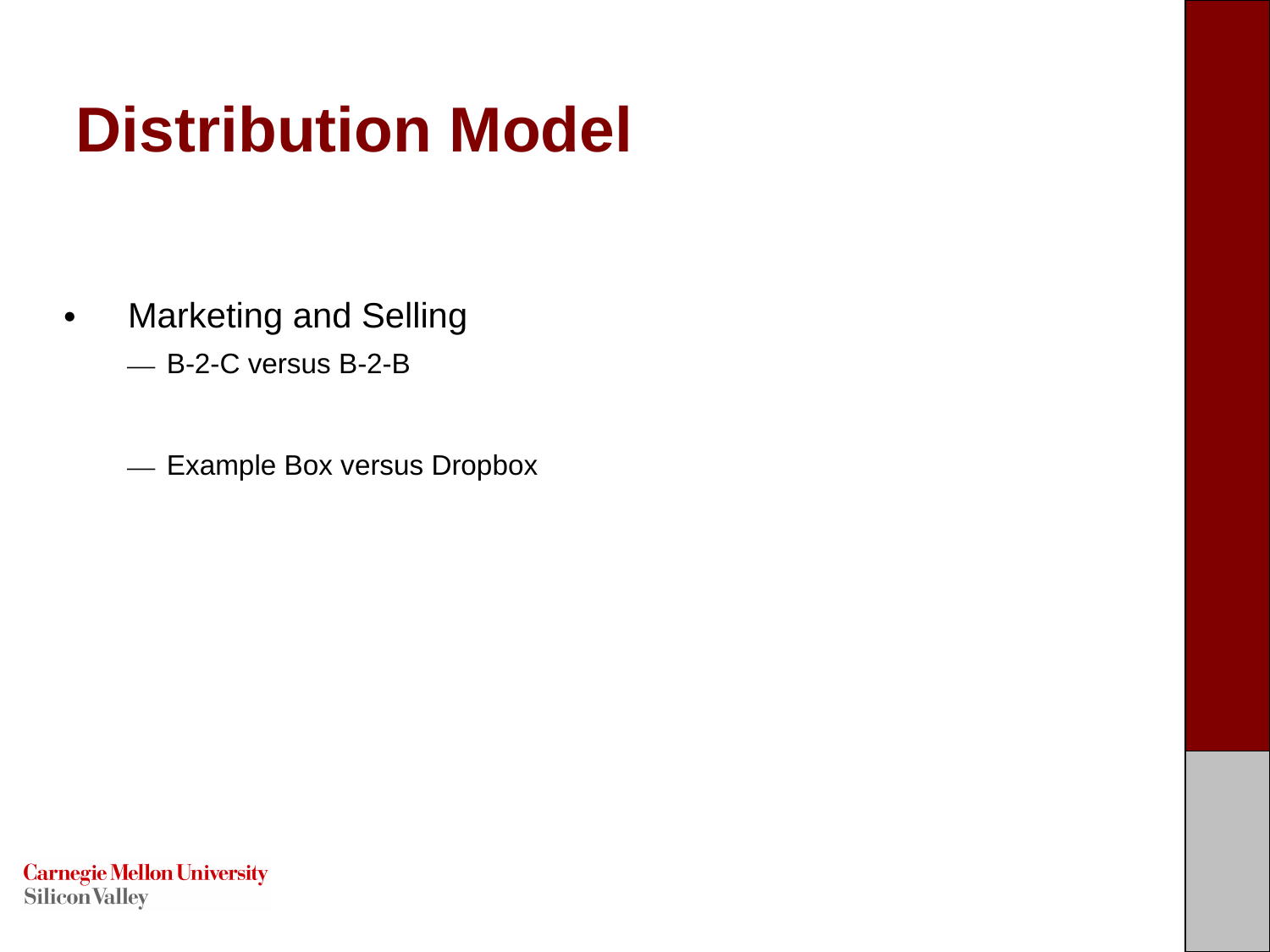

# Distribution Model
  Marketing and Selling
B-2-C versus B-2-B

Example Box versus Dropbox

west.cmu.edu